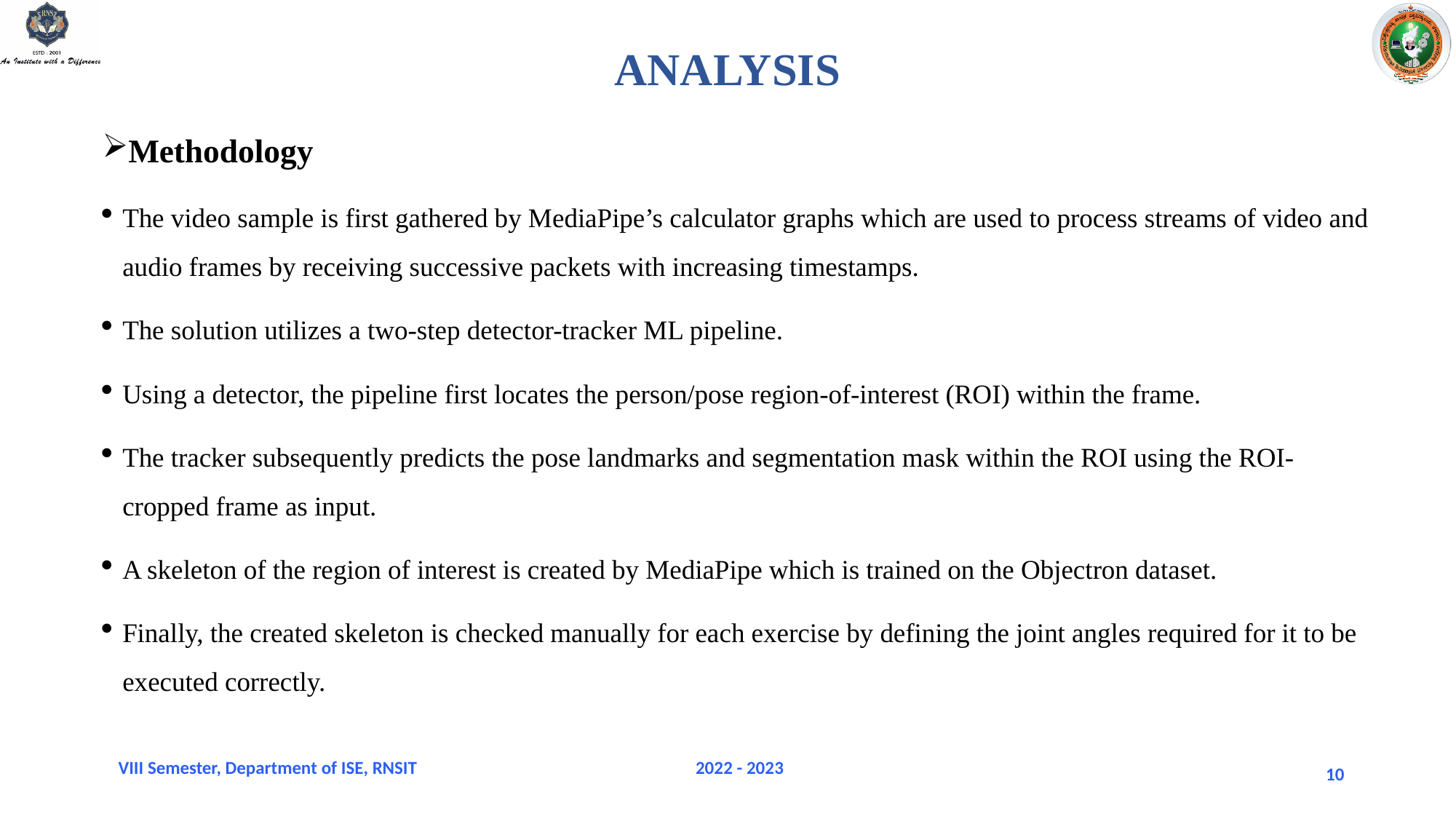

Analysis
Methodology
The video sample is first gathered by MediaPipe’s calculator graphs which are used to process streams of video and audio frames by receiving successive packets with increasing timestamps.
The solution utilizes a two-step detector-tracker ML pipeline.
Using a detector, the pipeline first locates the person/pose region-of-interest (ROI) within the frame.
The tracker subsequently predicts the pose landmarks and segmentation mask within the ROI using the ROI-cropped frame as input.
A skeleton of the region of interest is created by MediaPipe which is trained on the Objectron dataset.
Finally, the created skeleton is checked manually for each exercise by defining the joint angles required for it to be executed correctly.

VIII Semester, Department of ISE, RNSIT
2022 - 2023
10